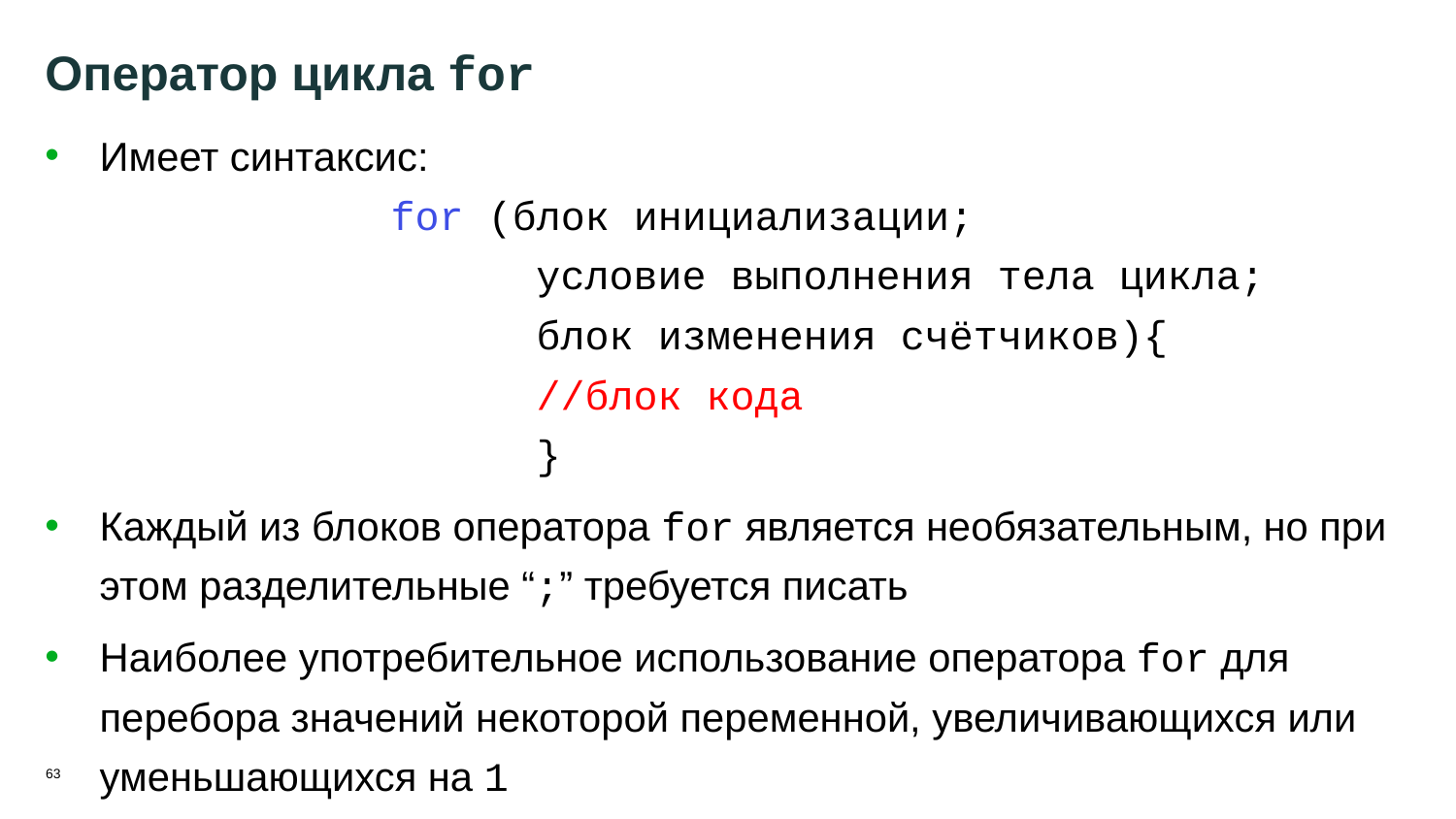

63
# Оператор цикла for
Имеет синтаксис:
		for (блок инициализации;
		      условие выполнения тела цикла;
		      блок изменения счётчиков){
		      //блок кода
		      }
Каждый из блоков оператора for является необязательным, но при этом разделительные “;” требуется писать
Наиболее употребительное использование оператора for для перебора значений некоторой переменной, увеличивающихся или уменьшающихся на 1